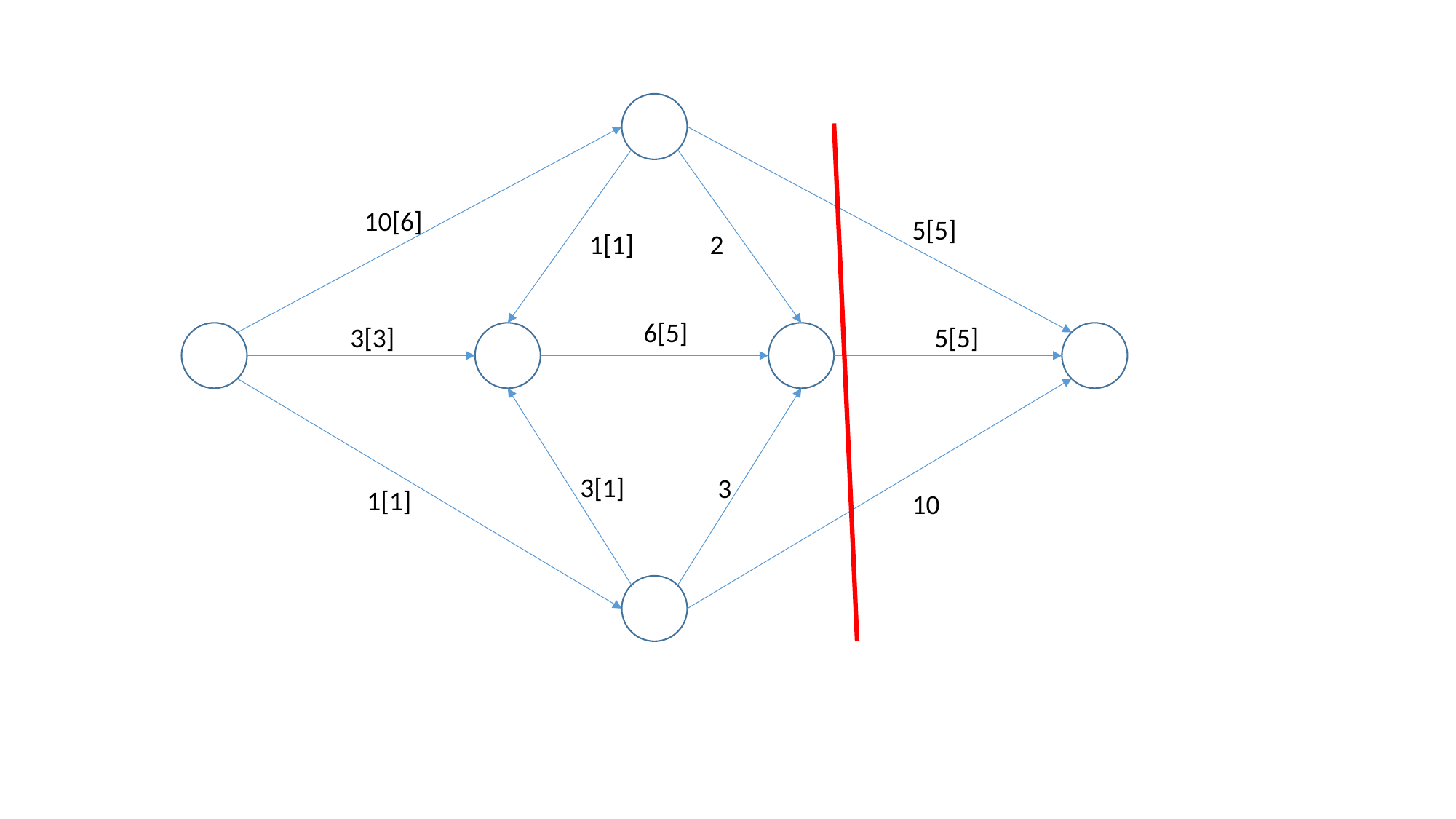

10[6]
5[5]
1[1]
2
6[5]
3[3]
5[5]

3[1]
3
1[1]
10